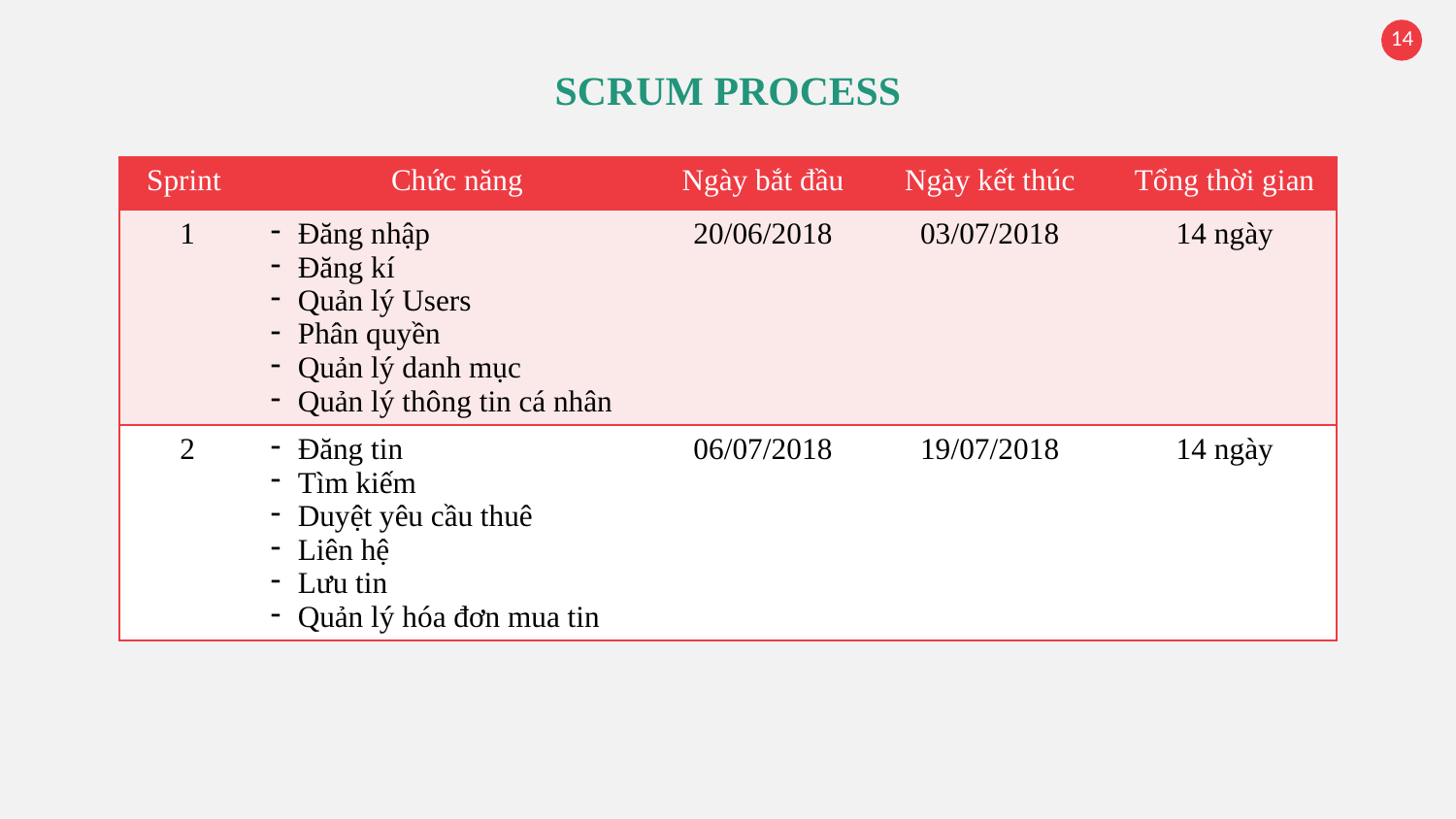

SCRUM PROCESS
| Sprint | Chức năng | Ngày bắt đầu | Ngày kết thúc | Tổng thời gian |
| --- | --- | --- | --- | --- |
| 1 | Đăng nhập Đăng kí Quản lý Users Phân quyền Quản lý danh mục Quản lý thông tin cá nhân | 20/06/2018 | 03/07/2018 | 14 ngày |
| 2 | Đăng tin Tìm kiếm Duyệt yêu cầu thuê Liên hệ Lưu tin Quản lý hóa đơn mua tin | 06/07/2018 | 19/07/2018 | 14 ngày |